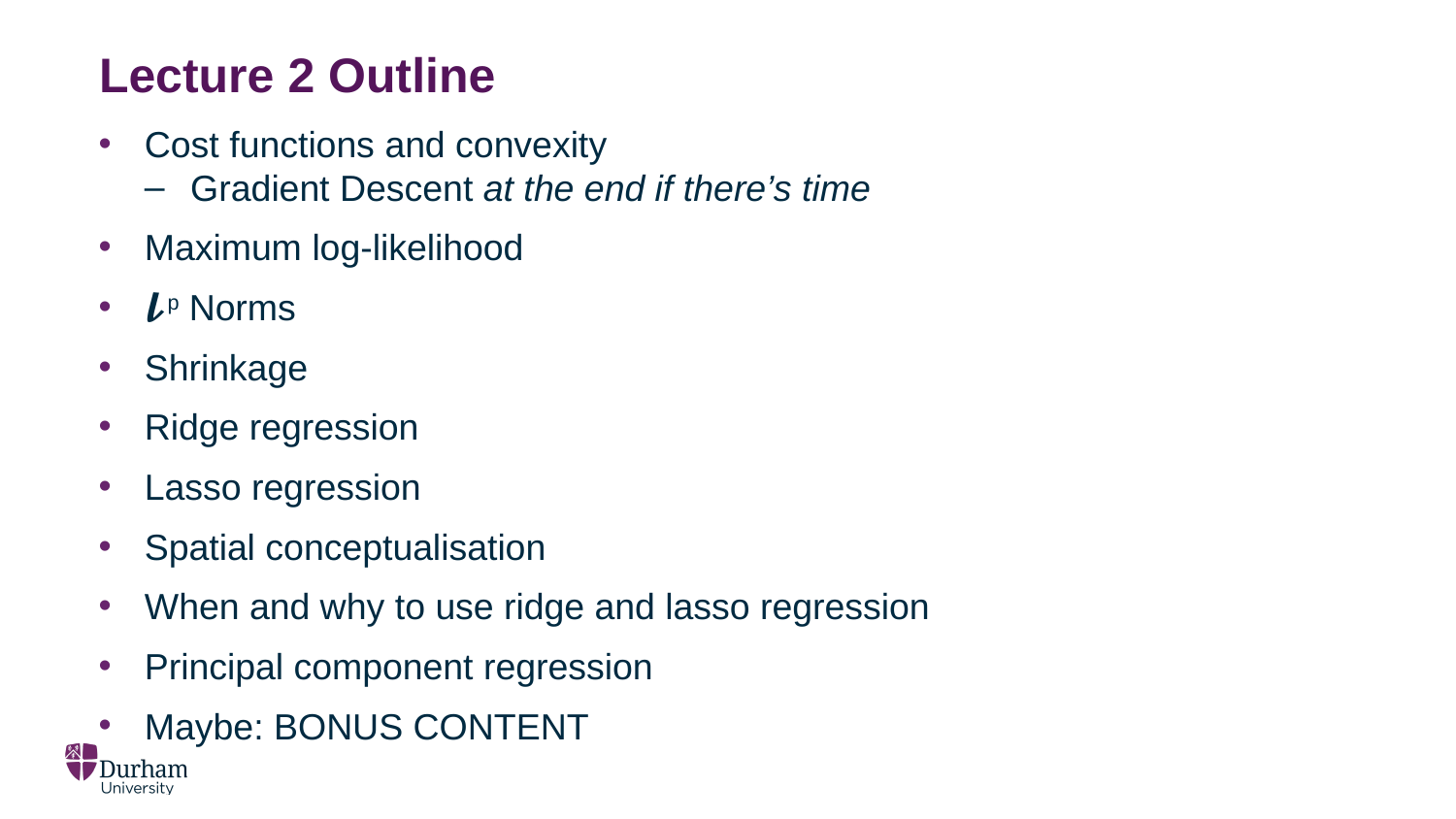

# Lecture 2 Outline
Cost functions and convexity
Gradient Descent at the end if there’s time
Maximum log-likelihood
𝓵p Norms
Shrinkage
Ridge regression
Lasso regression
Spatial conceptualisation
When and why to use ridge and lasso regression
Principal component regression
Maybe: BONUS CONTENT